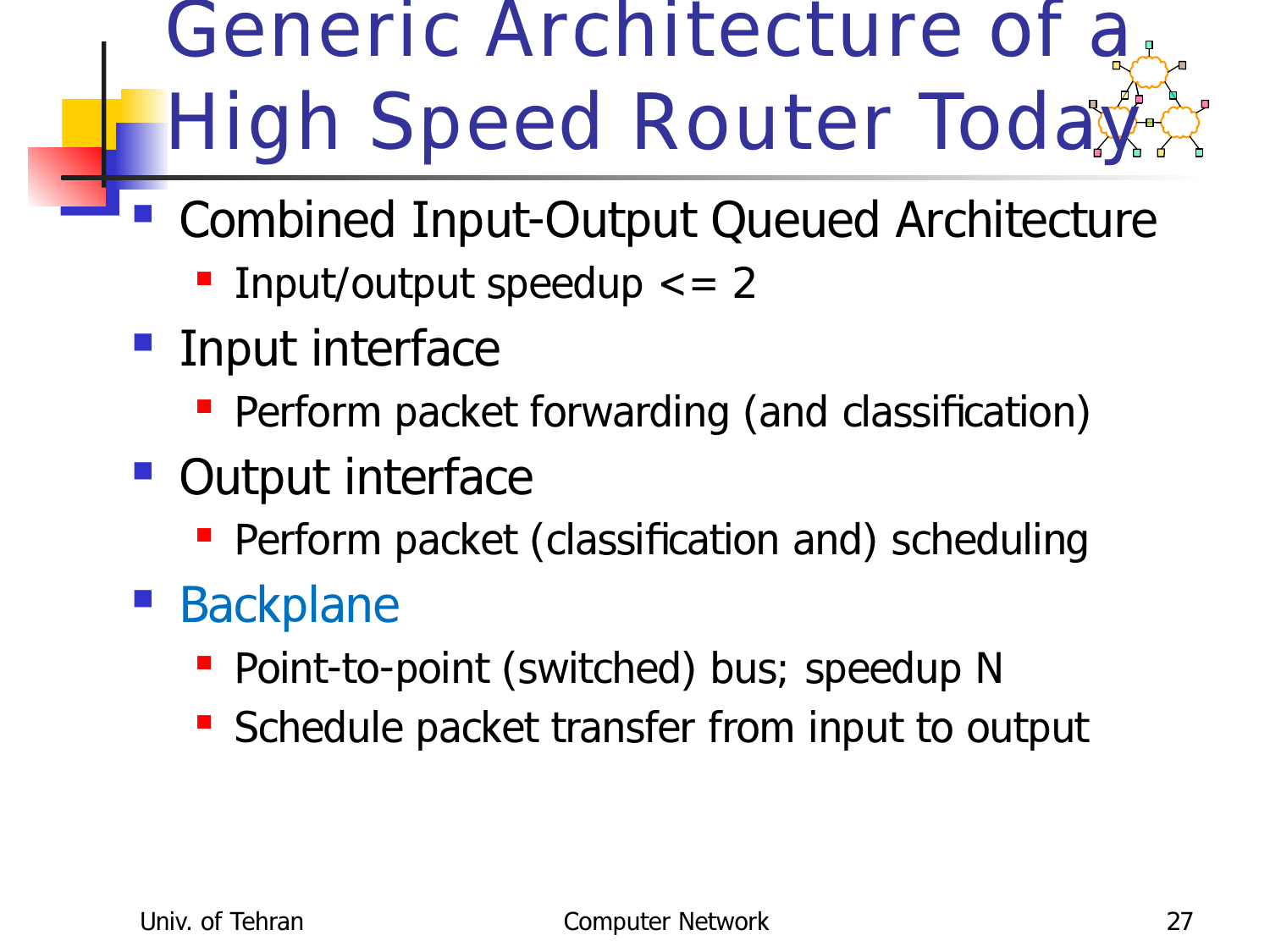

# Generic Architecture of a High Speed Router Today
Combined Input-Output Queued Architecture
Input/output speedup <= 2
Input interface
Perform packet forwarding (and classification)
Output interface
Perform packet (classification and) scheduling
Backplane
Point-to-point (switched) bus; speedup N
Schedule packet transfer from input to output

Univ. of Tehran
Computer Network
27